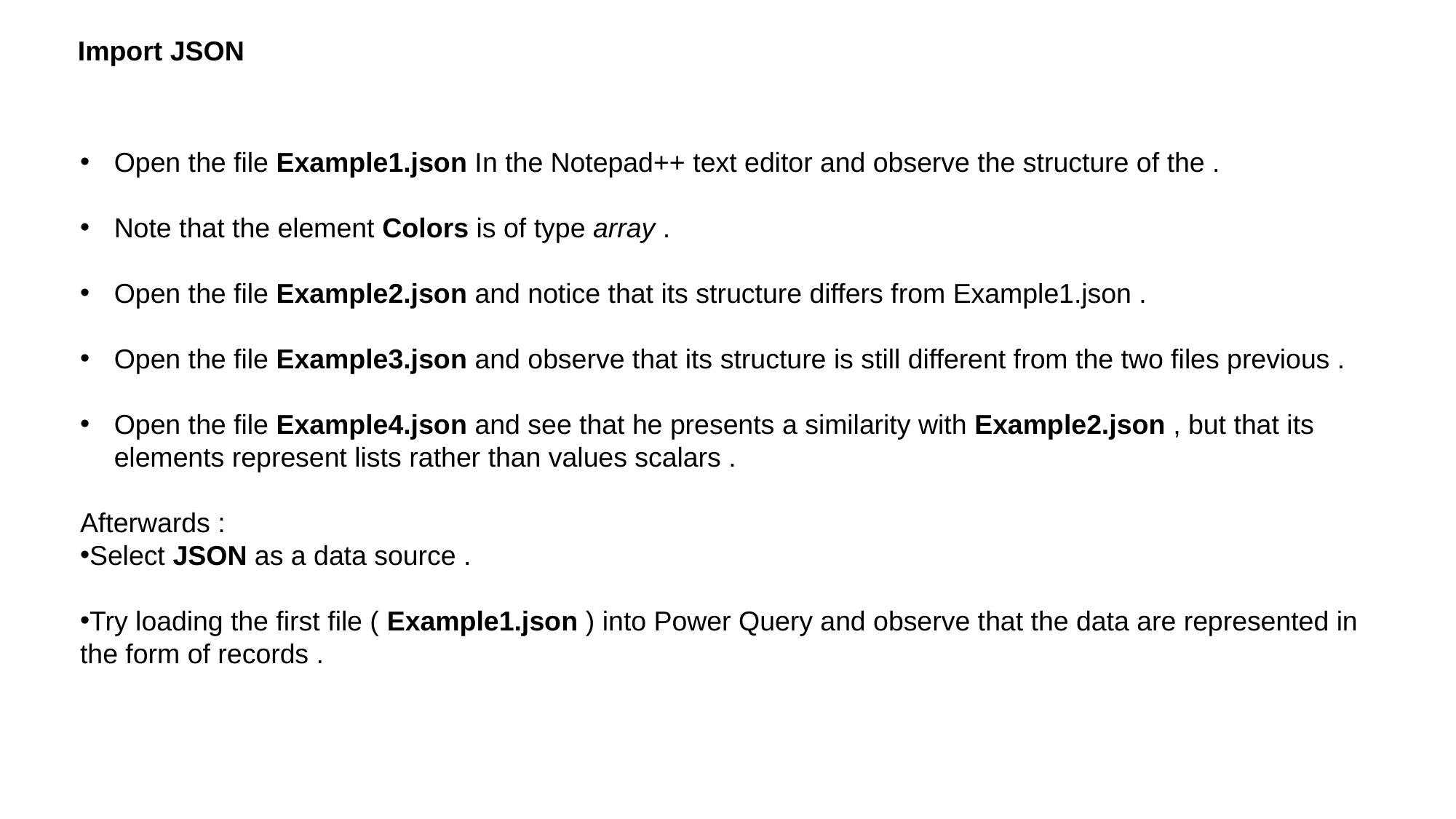

Import JSON

Open the file Example1.json In the Notepad++ text editor and observe the structure of the .

Note that the element Colors is of type array .

Open the file Example2.json and notice that its structure differs from Example1.json .​​

Open the file Example3.json and observe that its structure is still different from the two files previous .

Open the file Example4.json and see that he presents a similarity with Example2.json , but that its elements represent lists​ rather than values scalars .

Afterwards :
Select JSON as a data source .

Try loading the first file ( Example1.json ) into Power Query and observe that the data are represented in the form of records .​